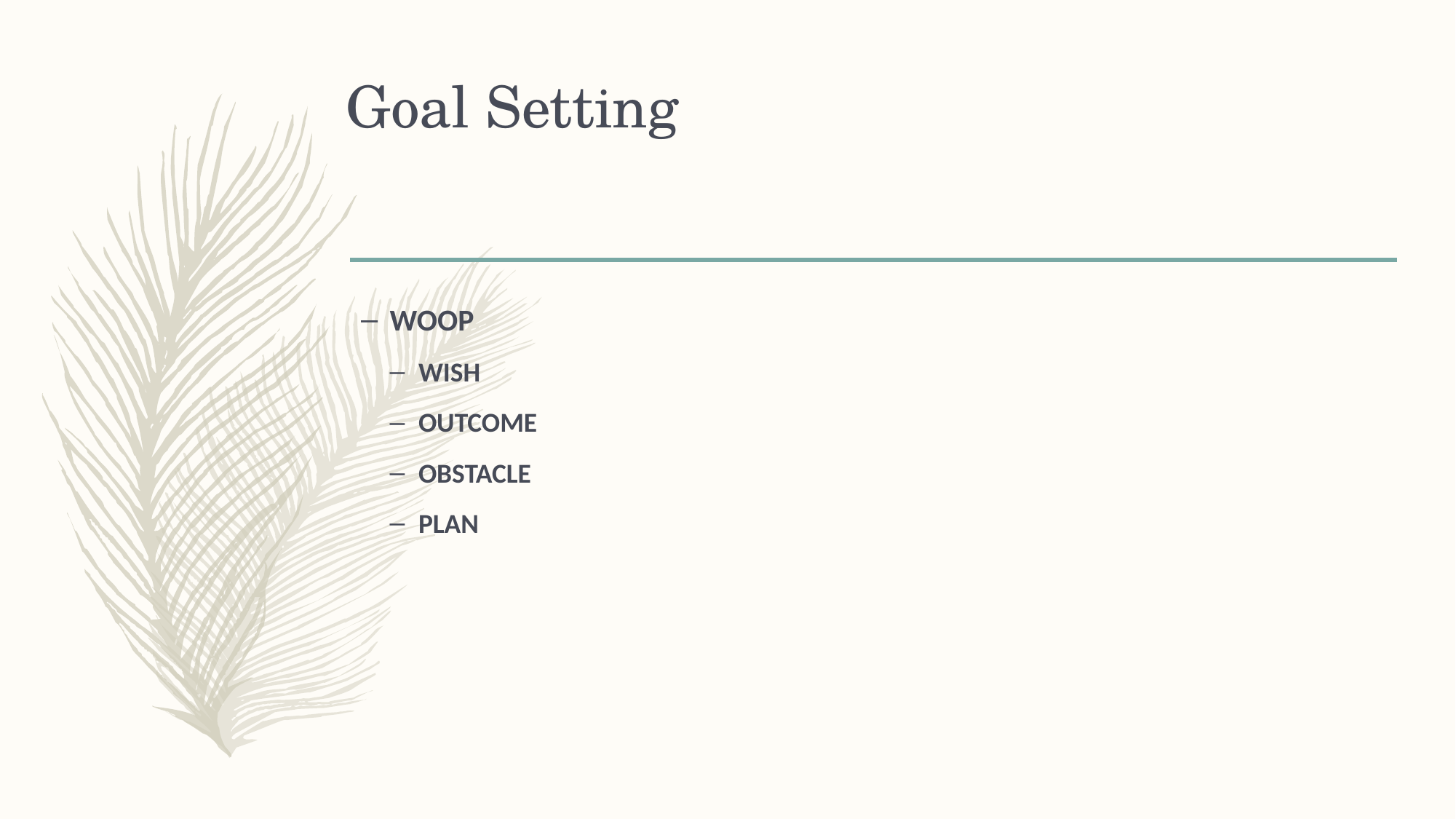

# Goal Setting
WOOP
WISH
OUTCOME
OBSTACLE
PLAN